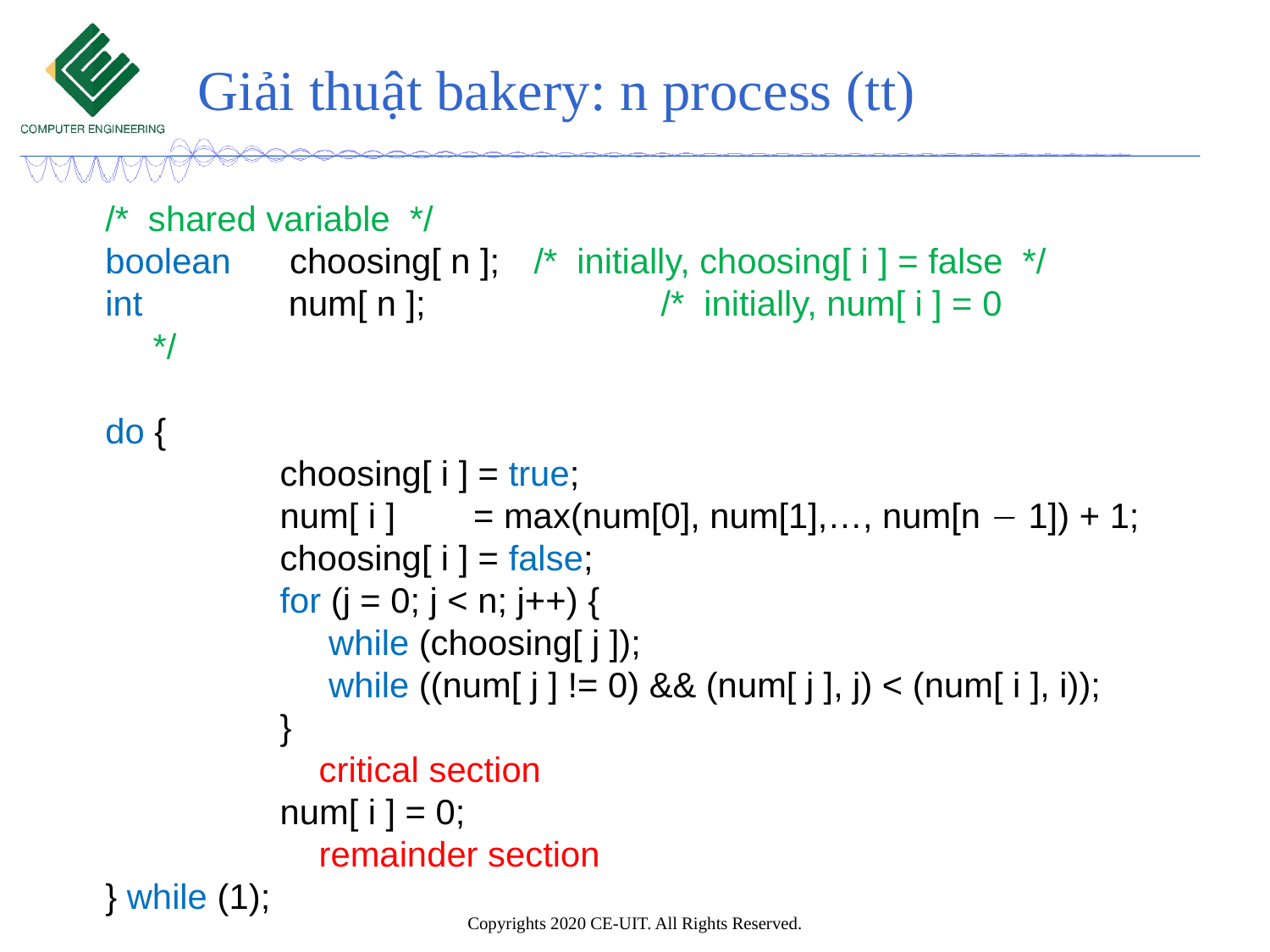

# Giải thuật bakery: n process (tt)
/*  shared variable  */
boolean      choosing[ n ]; 	/*  initially, choosing[ i ] = false  */
int               num[ n ];		/*  initially, num[ i ] = 0               */

do {
		choosing[ i ] = true;
		num[ i ]        = max(num[0], num[1],…, num[n − 1]) + 1;
		choosing[ i ] = false;
		for (j = 0; j < n; j++) {
		     while (choosing[ j ]);
		     while ((num[ j ] != 0) && (num[ j ], j) < (num[ i ], i));
		}
		    critical section
		num[ i ] = 0;
		    remainder section
} while (1);
Copyrights 2020 CE-UIT. All Rights Reserved.
13